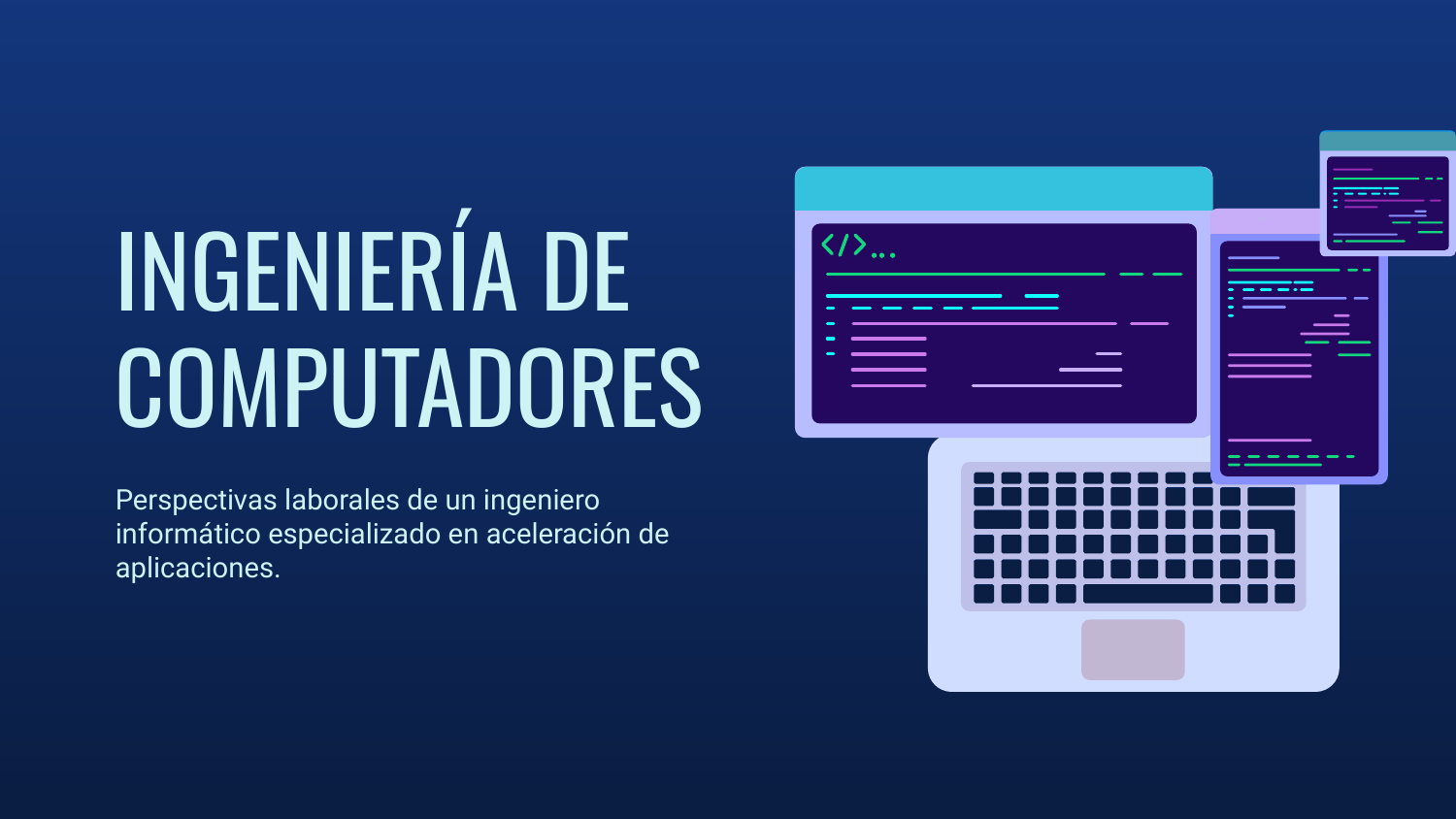

# INGENIERÍA DE COMPUTADORES

Perspectivas laborales de un ingeniero informático especializado en aceleración de aplicaciones.